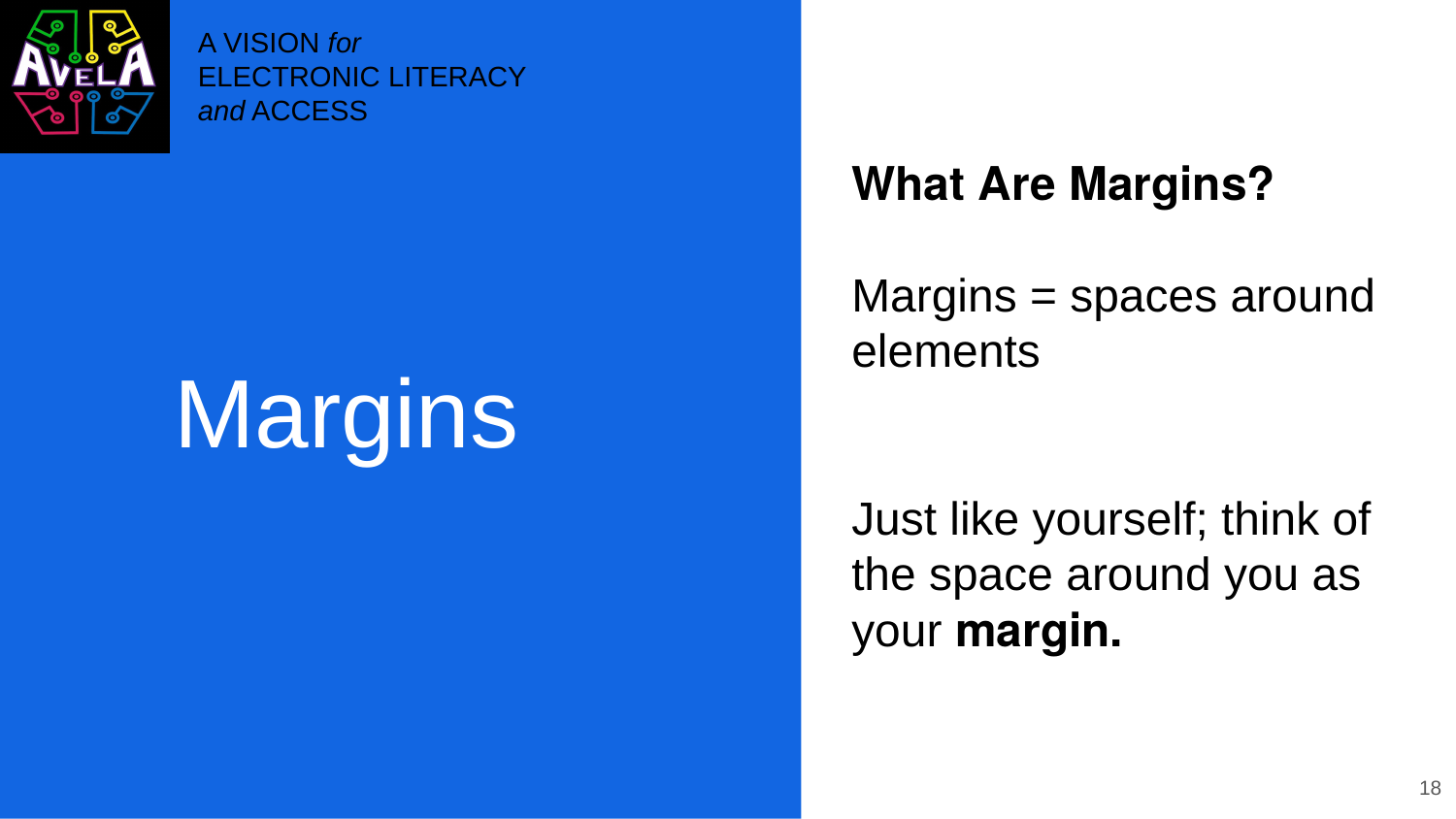

What Are Margins?

Margins = spaces around elements

Just like yourself; think of the space around you as your margin.
# Margins
18